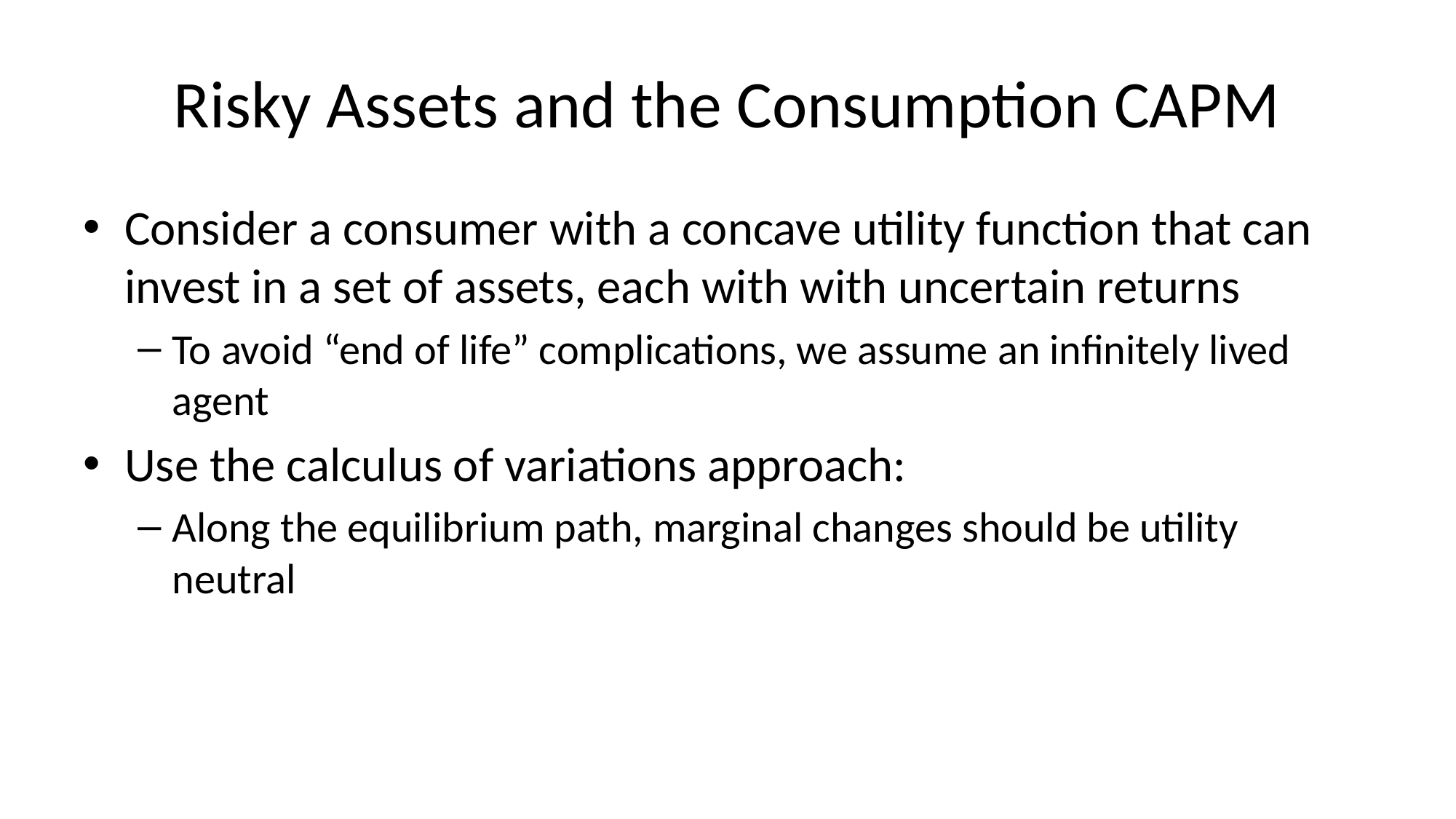

# Risky Assets and the Consumption CAPM
Consider a consumer with a concave utility function that can invest in a set of assets, each with with uncertain returns
To avoid “end of life” complications, we assume an infinitely lived agent
Use the calculus of variations approach:
Along the equilibrium path, marginal changes should be utility neutral